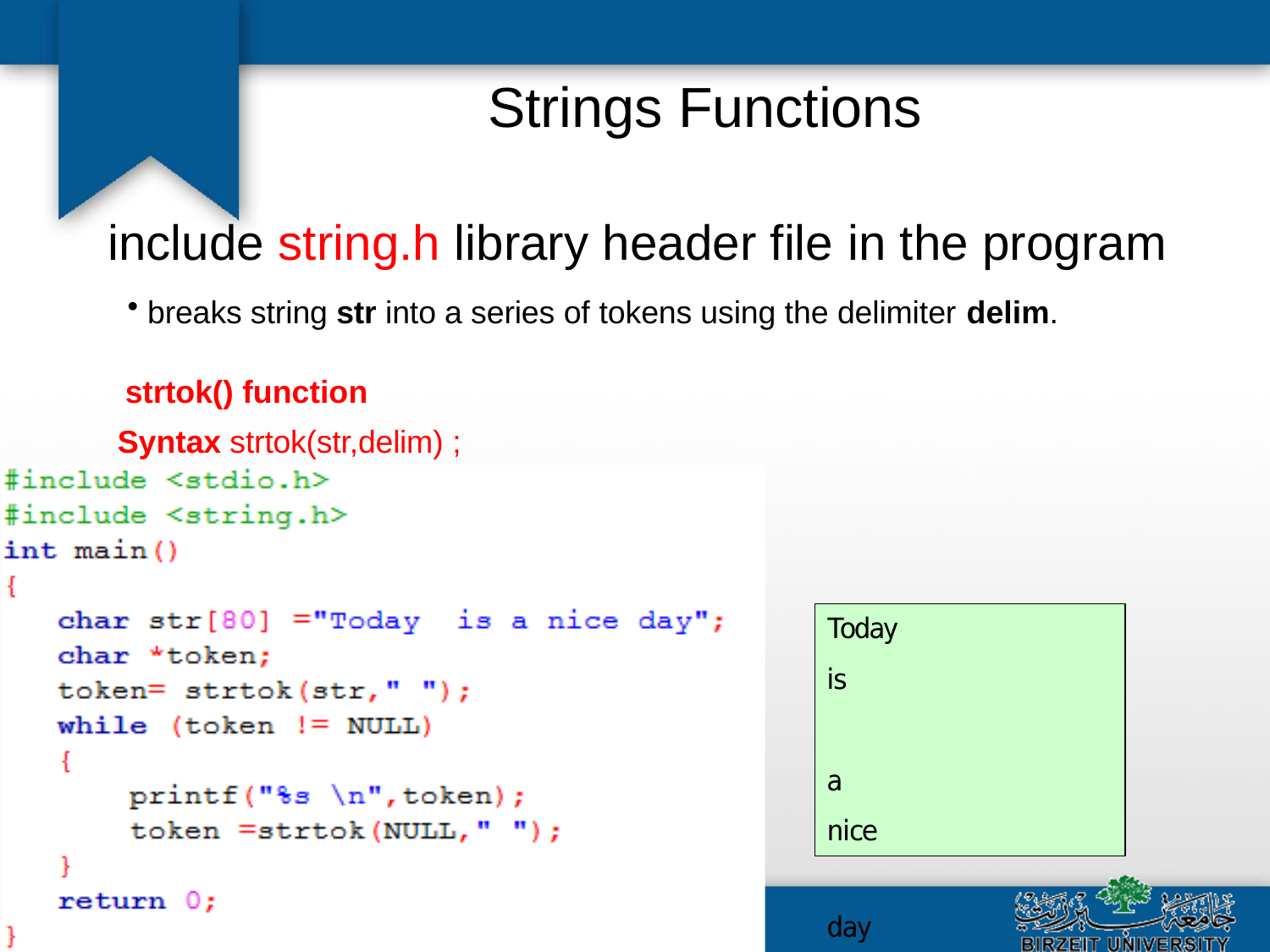

# Strings Functions
include string.h library header file in the program
breaks string str into a series of tokens using the delimiter delim.
strtok() function  Syntax strtok(str,delim) ;

Today
is  a
nice  day
Saturday, July 28, 2018	Abdallah Karakra